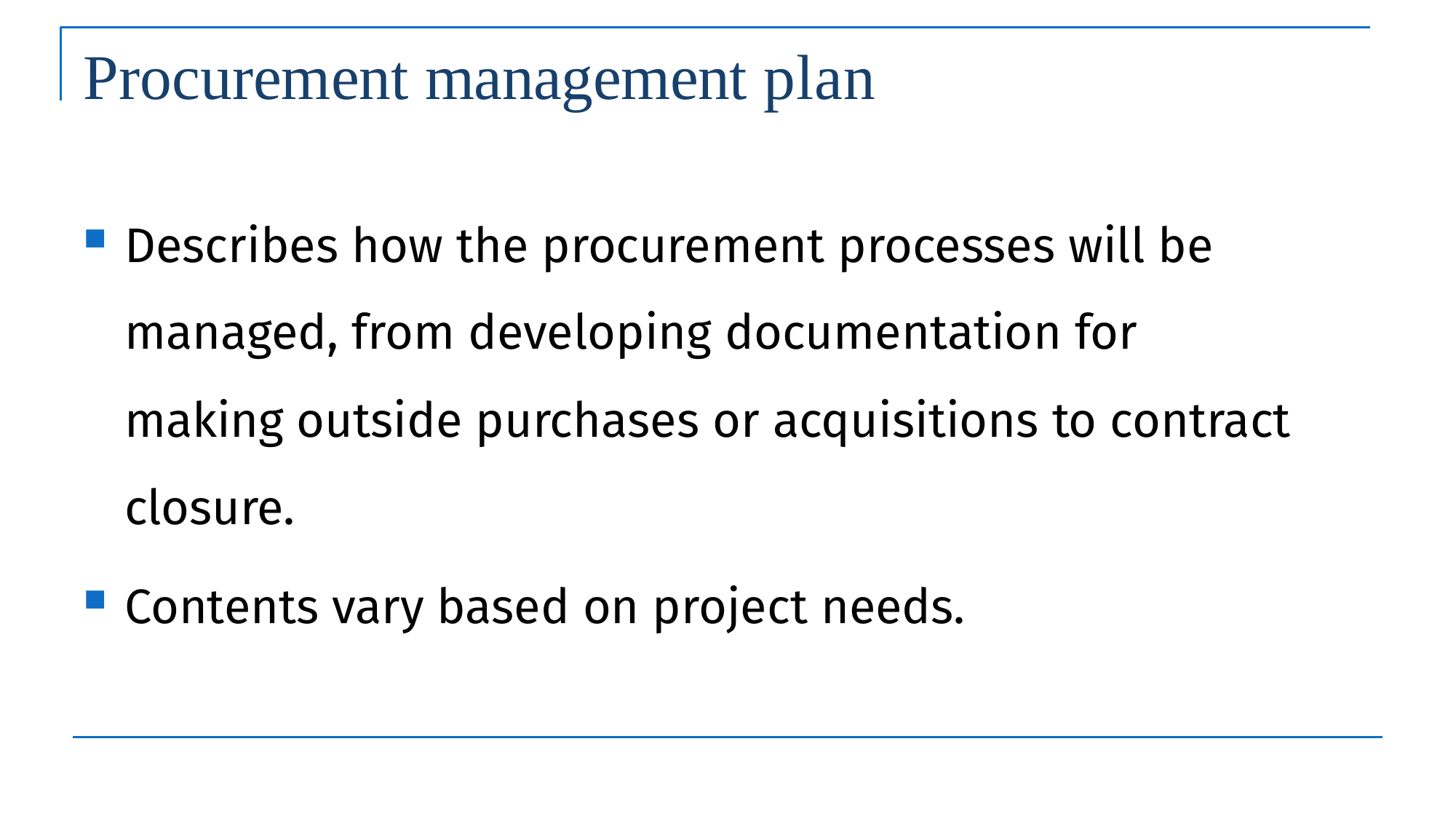

# Procurement management plan
Describes how the procurement processes will be managed, from developing documentation for making outside purchases or acquisitions to contract closure.
Contents vary based on project needs.